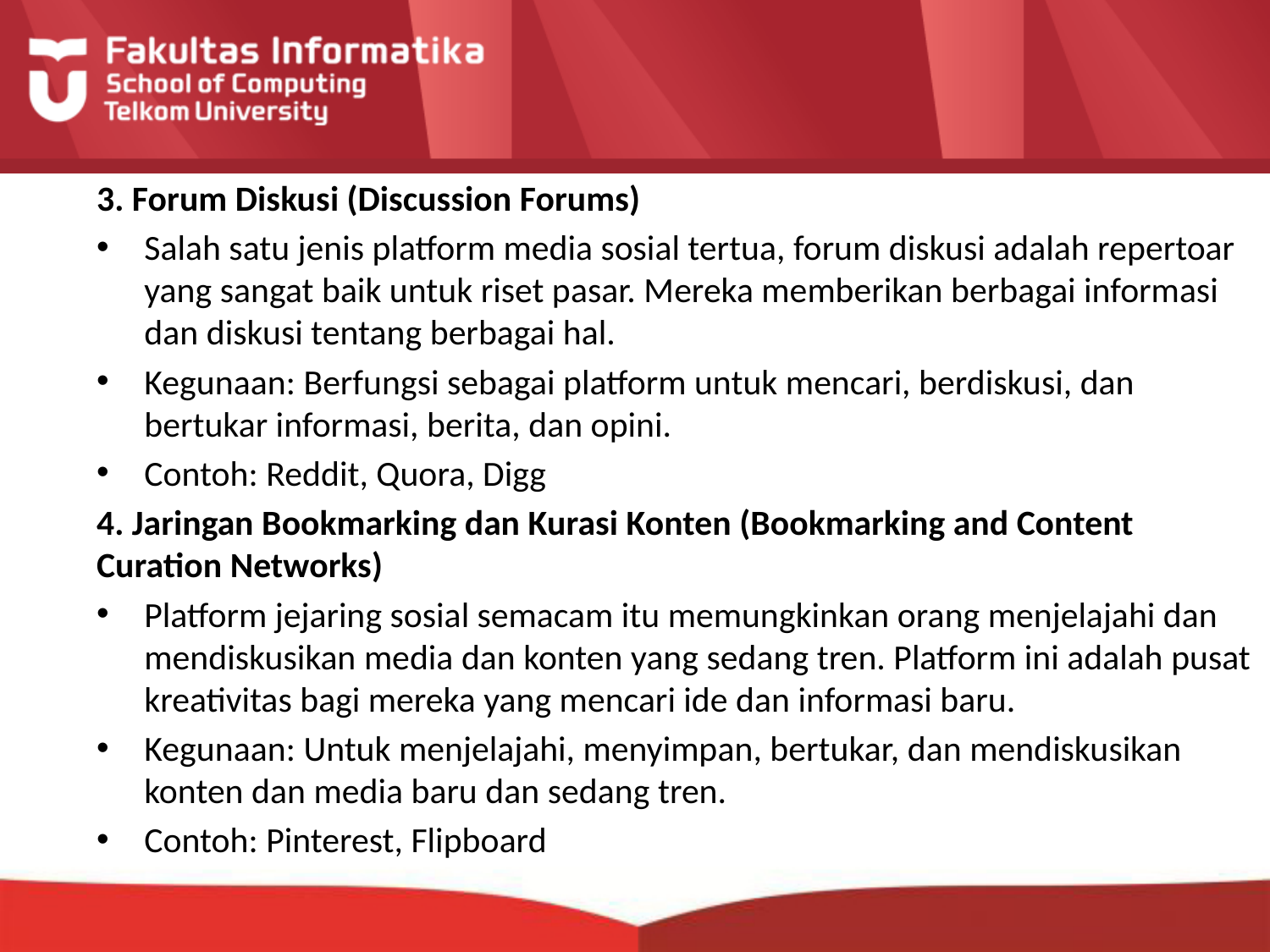

3. Forum Diskusi (Discussion Forums)
Salah satu jenis platform media sosial tertua, forum diskusi adalah repertoar yang sangat baik untuk riset pasar. Mereka memberikan berbagai informasi dan diskusi tentang berbagai hal.
Kegunaan: Berfungsi sebagai platform untuk mencari, berdiskusi, dan bertukar informasi, berita, dan opini.
Contoh: Reddit, Quora, Digg
4. Jaringan Bookmarking dan Kurasi Konten (Bookmarking and Content Curation Networks)
Platform jejaring sosial semacam itu memungkinkan orang menjelajahi dan mendiskusikan media dan konten yang sedang tren. Platform ini adalah pusat kreativitas bagi mereka yang mencari ide dan informasi baru.
Kegunaan: Untuk menjelajahi, menyimpan, bertukar, dan mendiskusikan konten dan media baru dan sedang tren.
Contoh: Pinterest, Flipboard